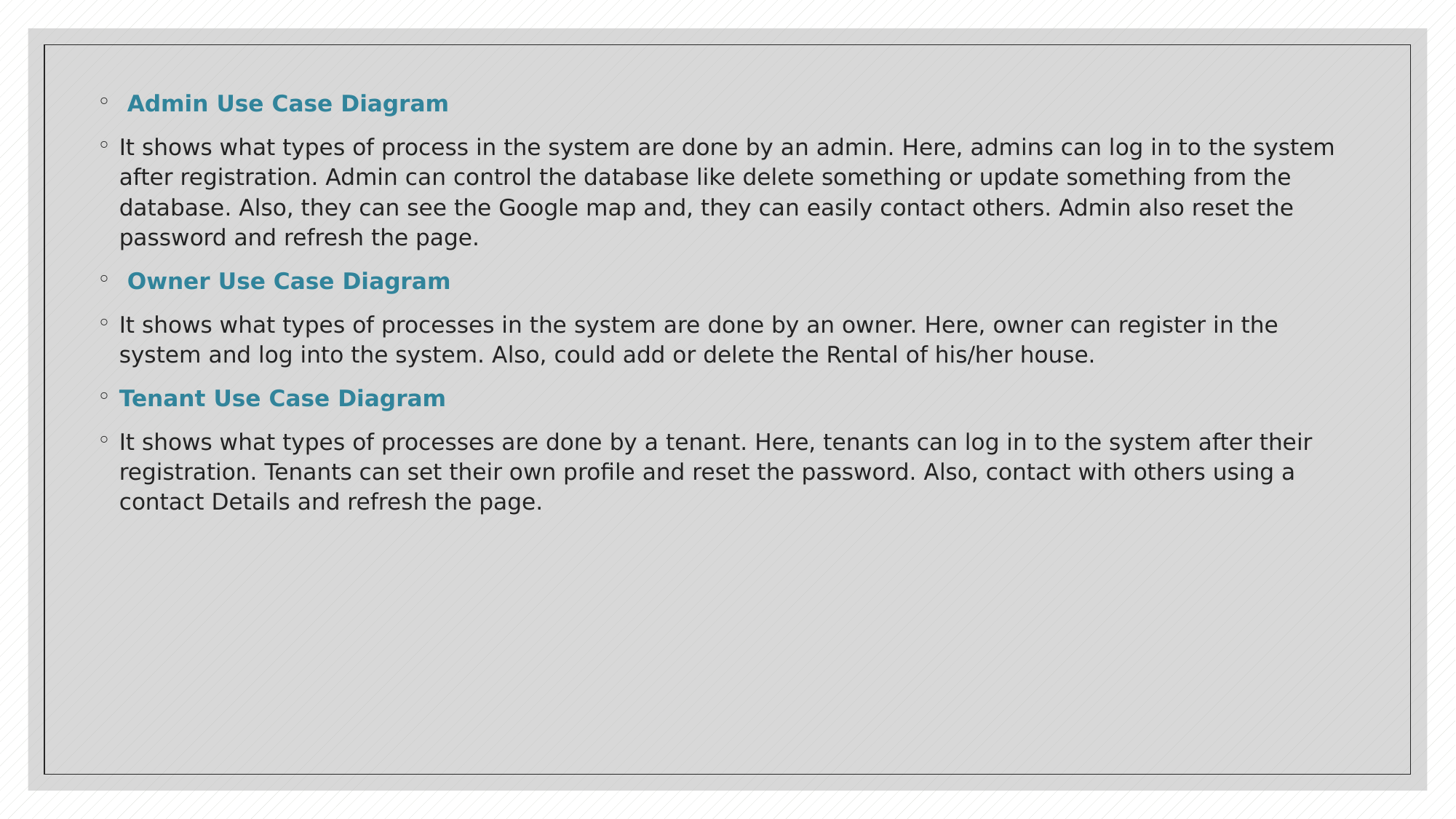

Admin Use Case Diagram
It shows what types of process in the system are done by an admin. Here, admins can log in to the system after registration. Admin can control the database like delete something or update something from the database. Also, they can see the Google map and, they can easily contact others. Admin also reset the password and refresh the page.
 Owner Use Case Diagram
It shows what types of processes in the system are done by an owner. Here, owner can register in the system and log into the system. Also, could add or delete the Rental of his/her house.
Tenant Use Case Diagram
It shows what types of processes are done by a tenant. Here, tenants can log in to the system after their registration. Tenants can set their own profile and reset the password. Also, contact with others using a contact Details and refresh the page.